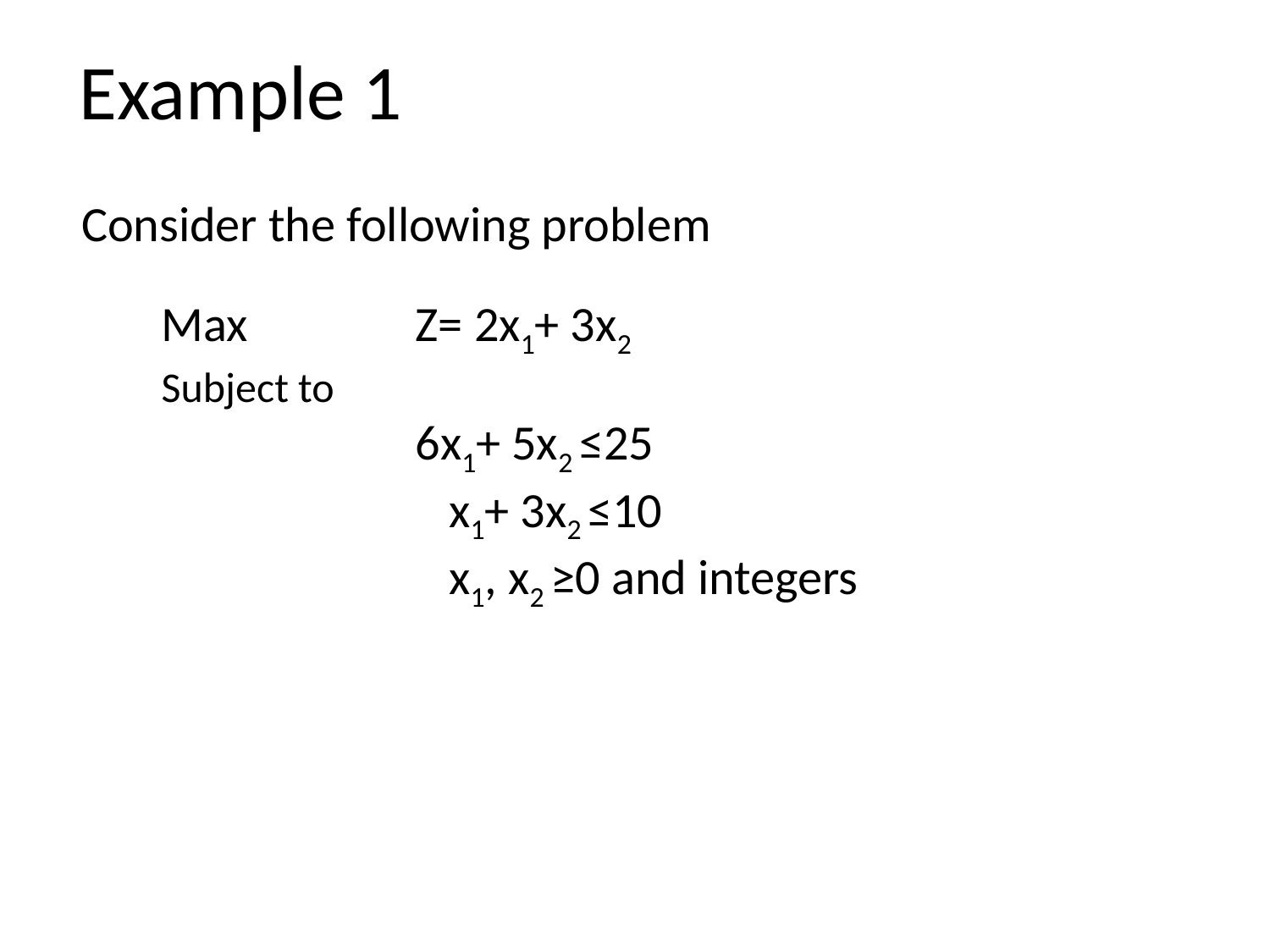

Example 1
Consider the following problem
Max 		Z= 2x1+ 3x2
Subject to
		6x1+ 5x2 ≤25
		   x1+ 3x2 ≤10
		   x1, x2 ≥0 and integers